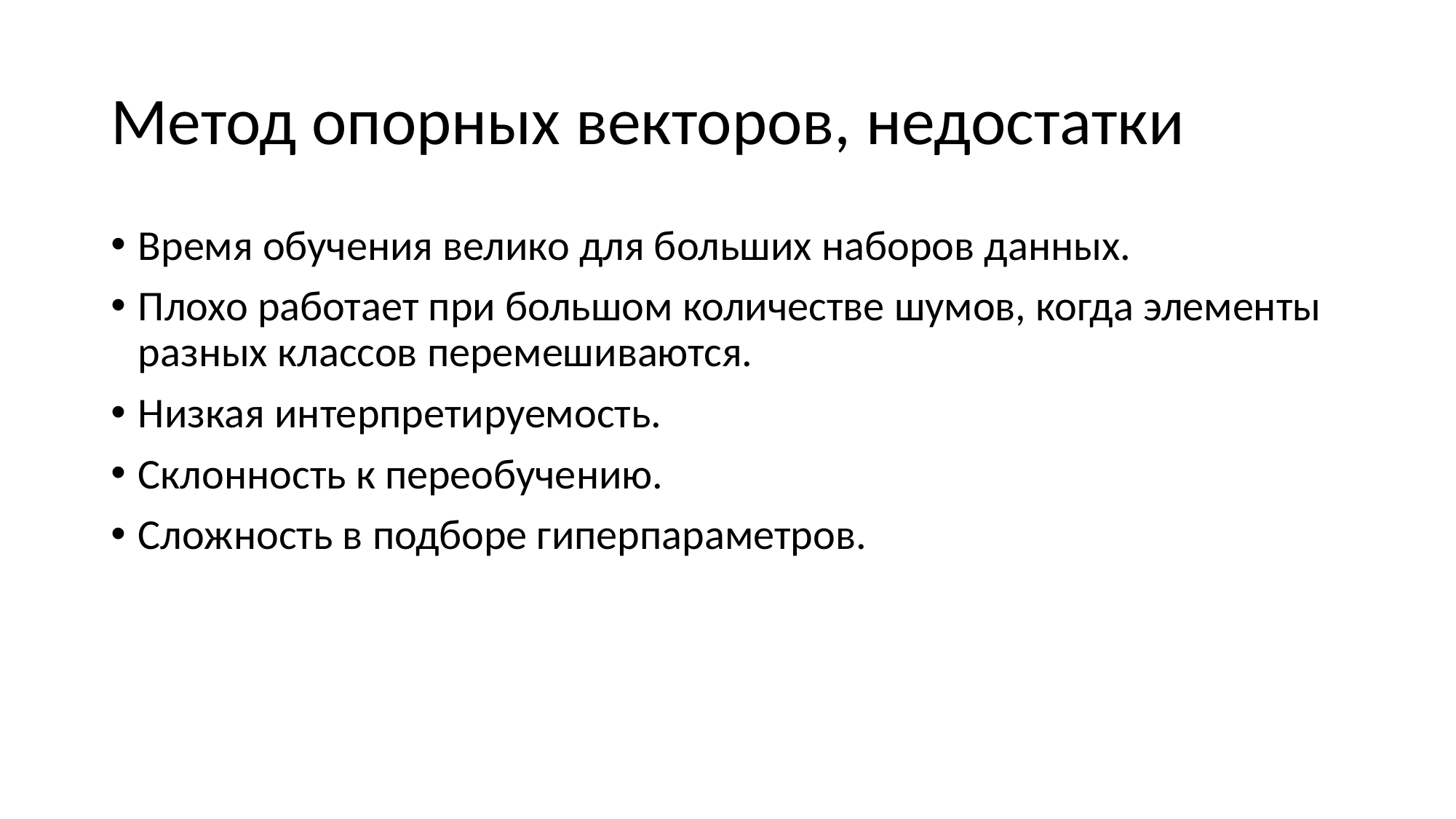

# Метод опорных векторов, недостатки
Время обучения велико для больших наборов данных.
Плохо работает при большом количестве шумов, когда элементы разных классов перемешиваются.
Низкая интерпретируемость.
Склонность к переобучению.
Сложность в подборе гиперпараметров.